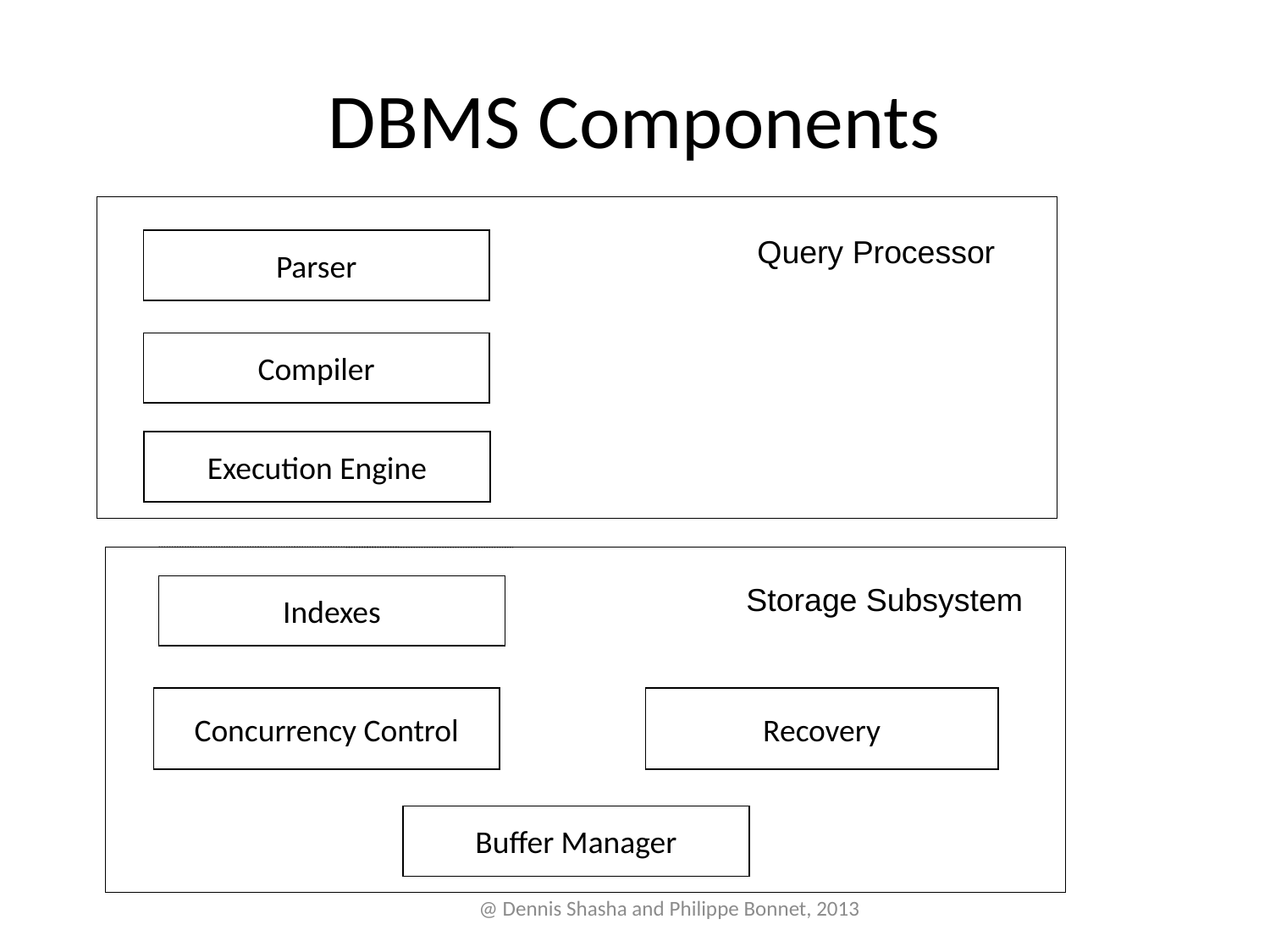

# DBMS Components

Query Processor
Parser
Compiler
Execution Engine

Storage Subsystem
Indexes
Indexes
Concurrency Control
Recovery
Buffer Manager
@ Dennis Shasha and Philippe Bonnet, 2013